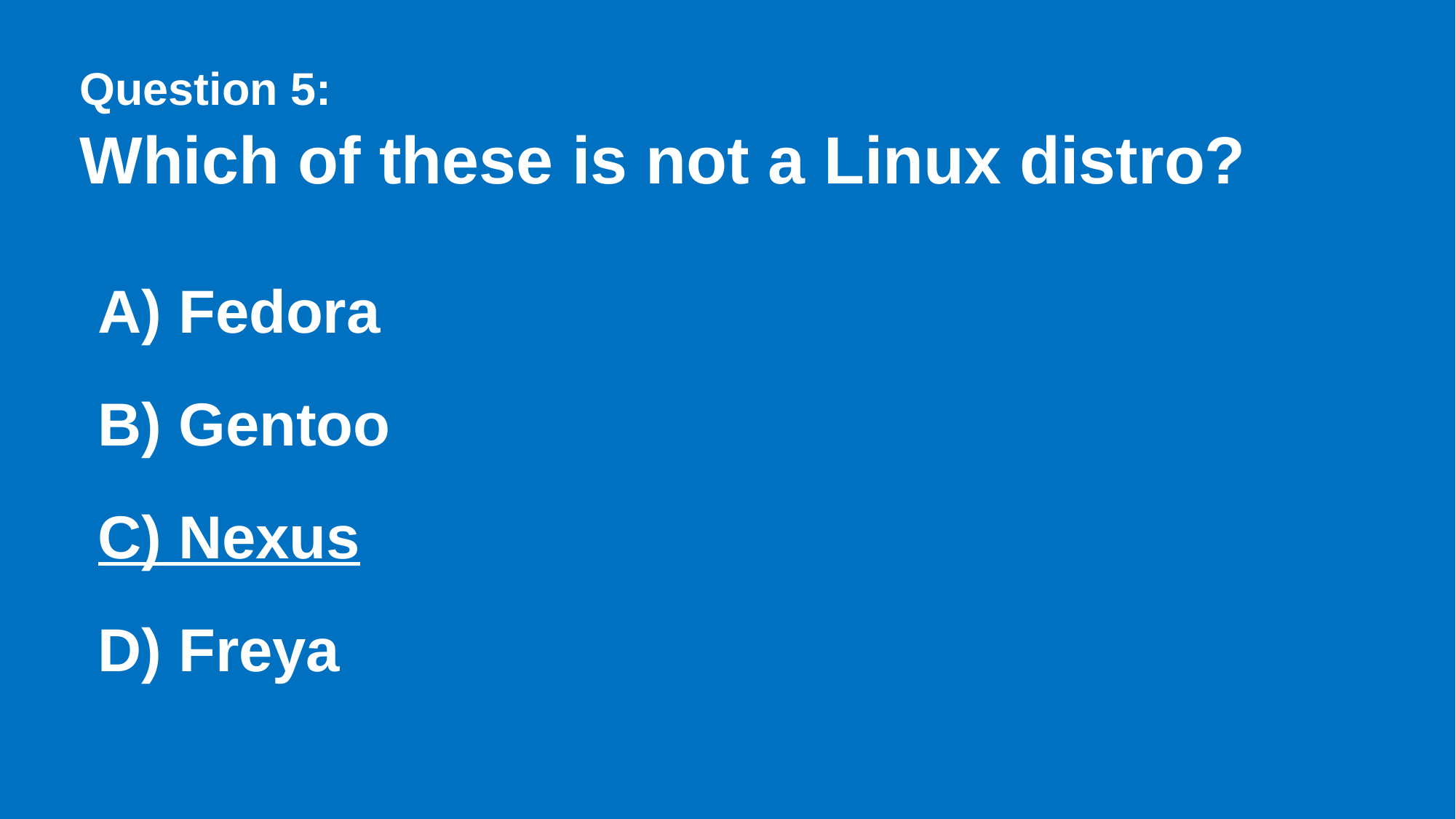

# Question 5:
Which of these is not a Linux distro?
A) Fedora
B) Gentoo
C) Nexus
D) Freya